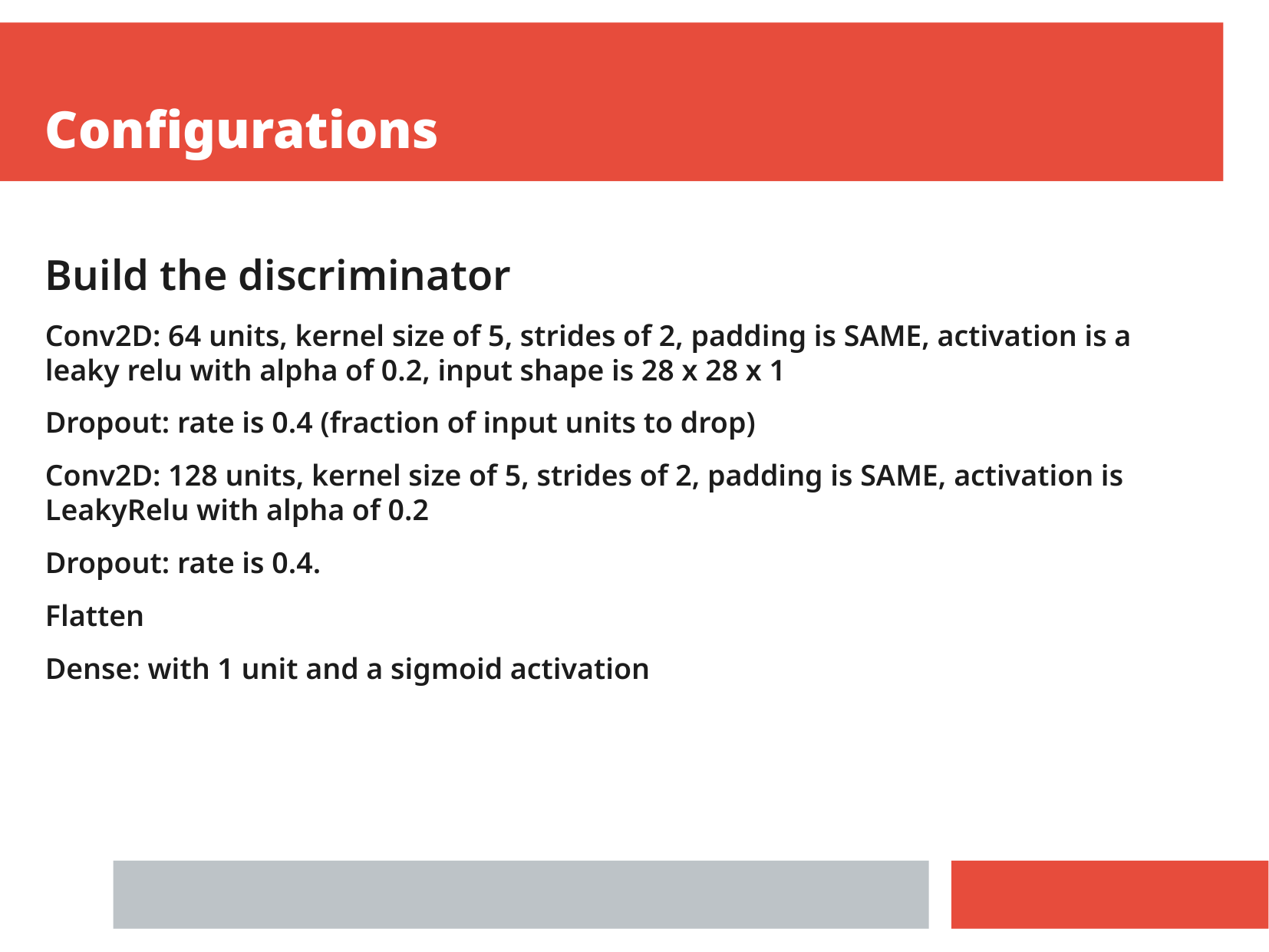

Configurations
Build the discriminator
Conv2D: 64 units, kernel size of 5, strides of 2, padding is SAME, activation is a leaky relu with alpha of 0.2, input shape is 28 x 28 x 1
Dropout: rate is 0.4 (fraction of input units to drop)
Conv2D: 128 units, kernel size of 5, strides of 2, padding is SAME, activation is LeakyRelu with alpha of 0.2
Dropout: rate is 0.4.
Flatten
Dense: with 1 unit and a sigmoid activation